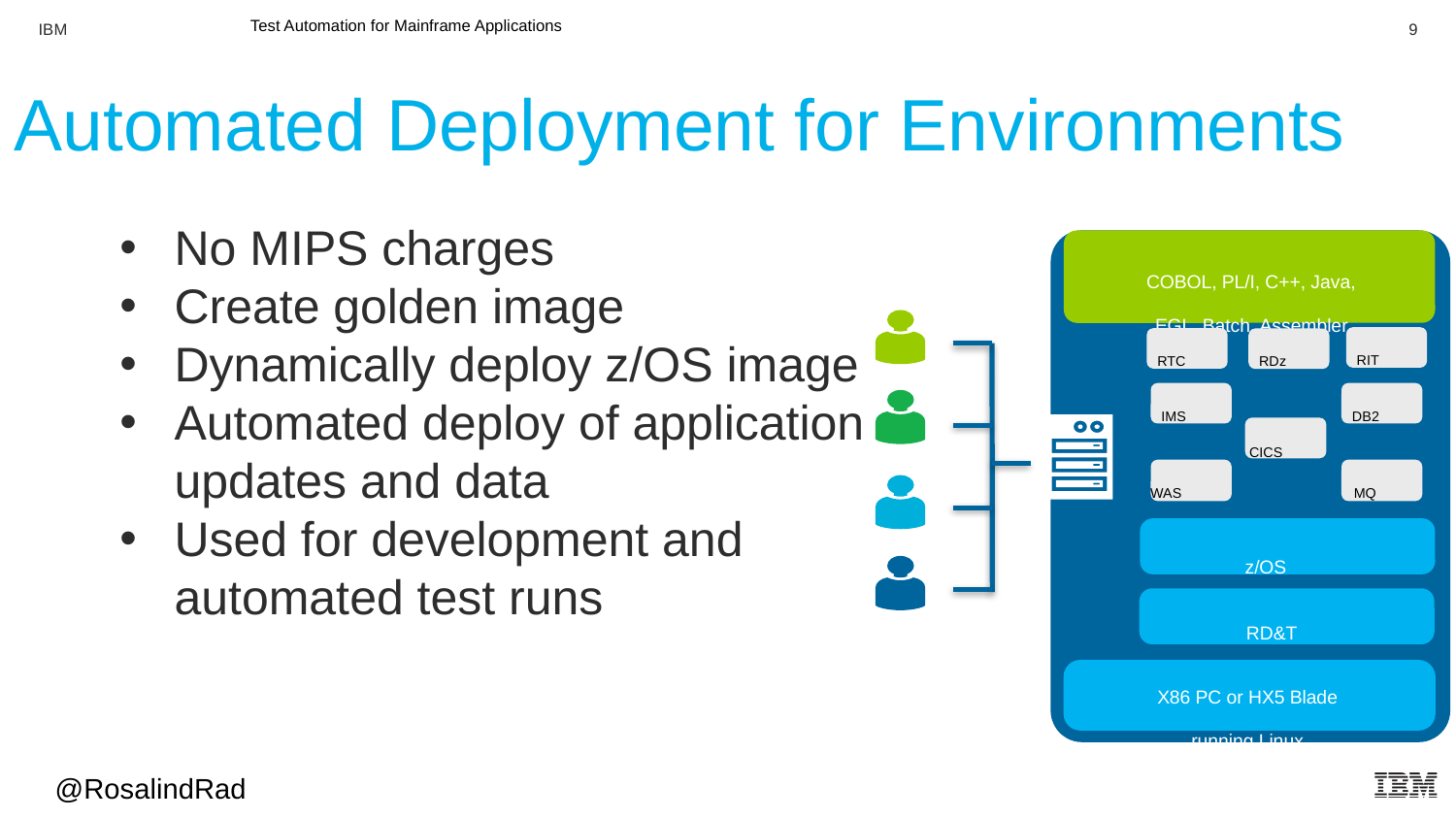

Automated Deployment for Environments
No MIPS charges
Create golden image
Dynamically deploy z/OS image
Automated deploy of application updates and data
Used for development and automated test runs

COBOL, PL/I, C++, Java,
EGL, Batch, Assembler,

RIT

RTC
RDz

IMS
DB2

CICS

WAS
MQ

z/OS

RD&T
X86 PC or HX5 Blade
running Linux